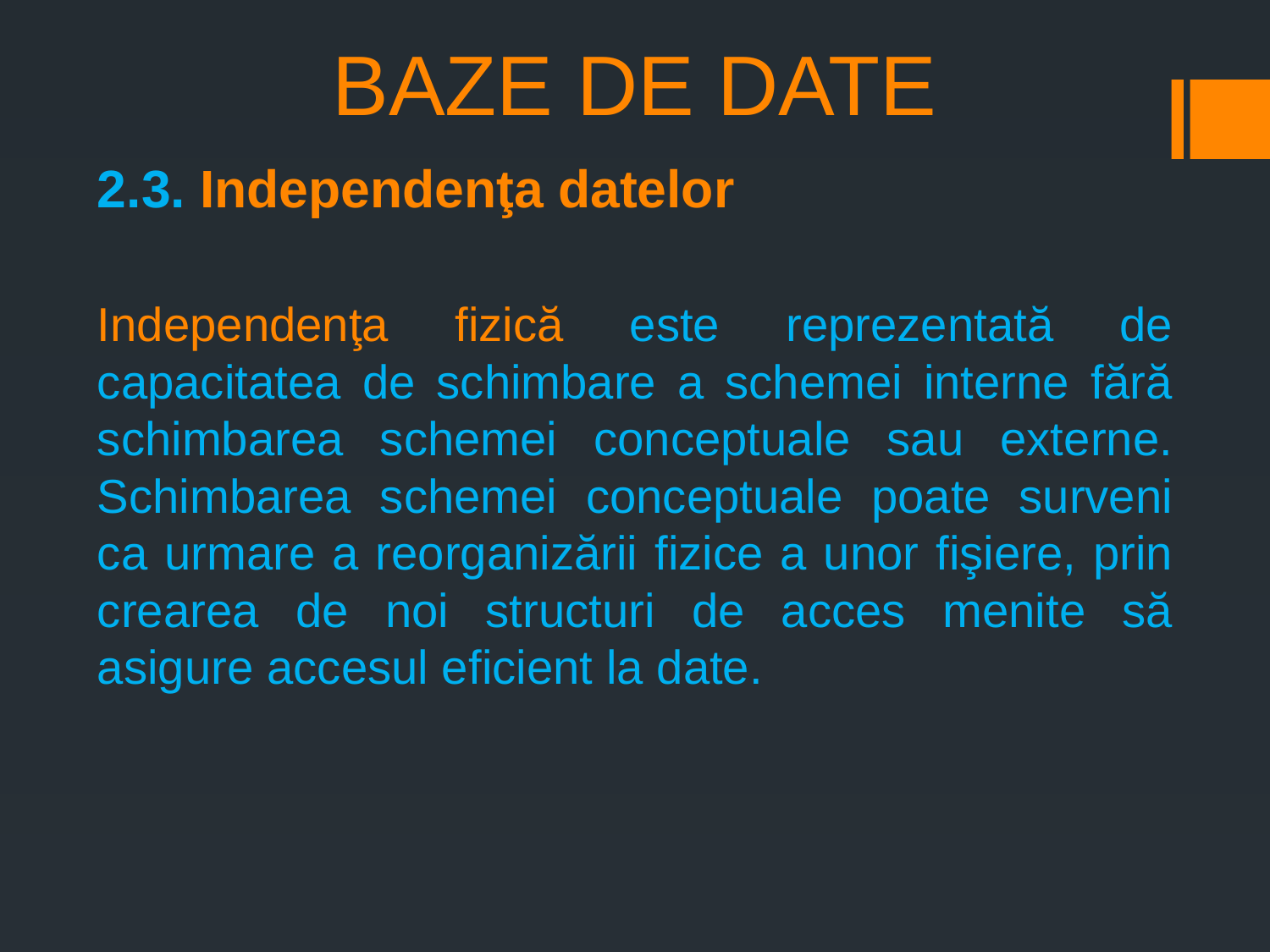

# BAZE DE DATE
2.3. Independenţa datelor

Independenţa fizică este reprezentată de capacitatea de schimbare a schemei interne fără schimbarea schemei conceptuale sau externe. Schimbarea schemei conceptuale poate surveni ca urmare a reorganizării fizice a unor fişiere, prin crearea de noi structuri de acces menite să asigure accesul eficient la date.